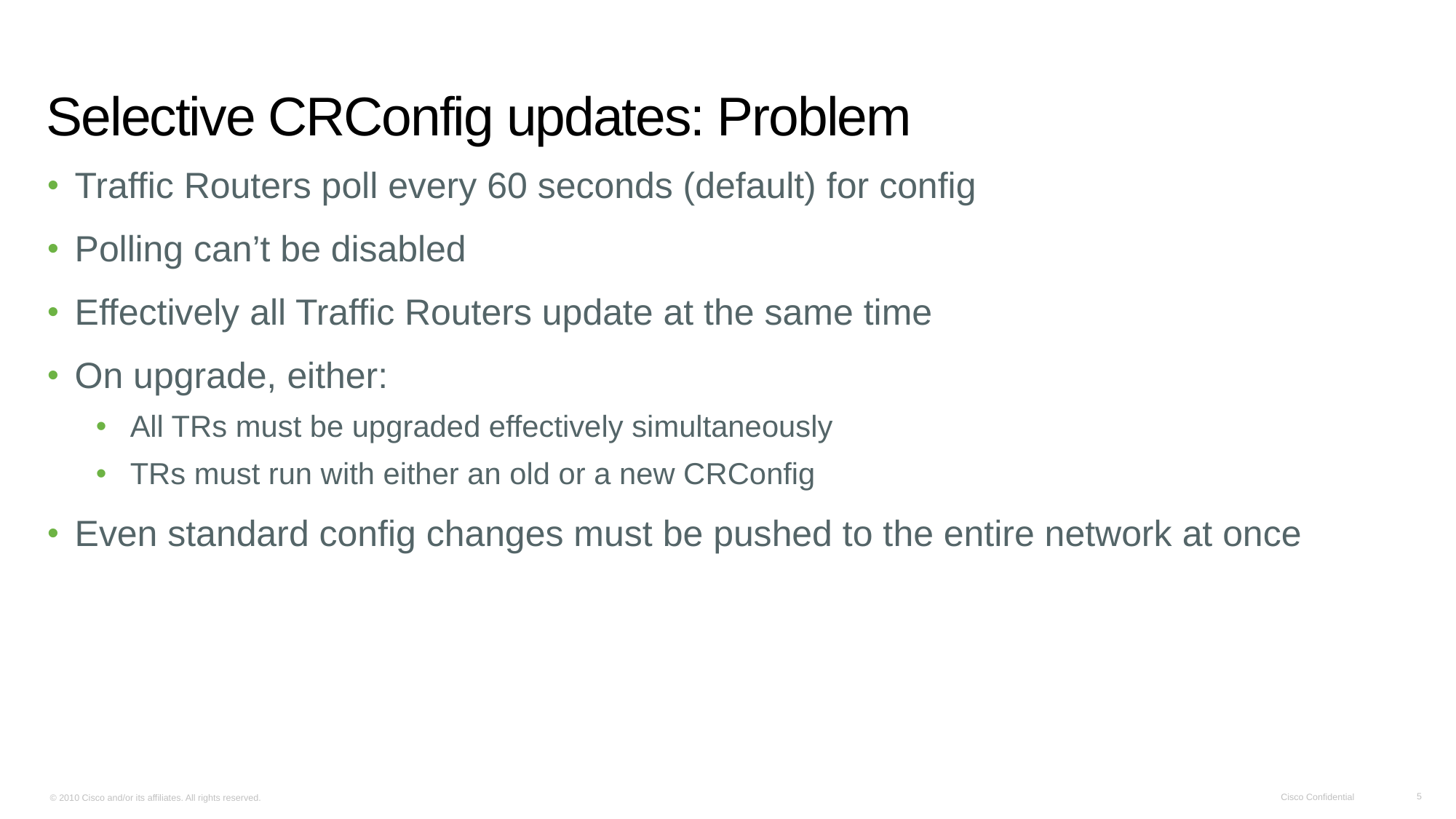

# Selective CRConfig updates: Problem
Traffic Routers poll every 60 seconds (default) for config
Polling can’t be disabled
Effectively all Traffic Routers update at the same time
On upgrade, either:
All TRs must be upgraded effectively simultaneously
TRs must run with either an old or a new CRConfig
Even standard config changes must be pushed to the entire network at once